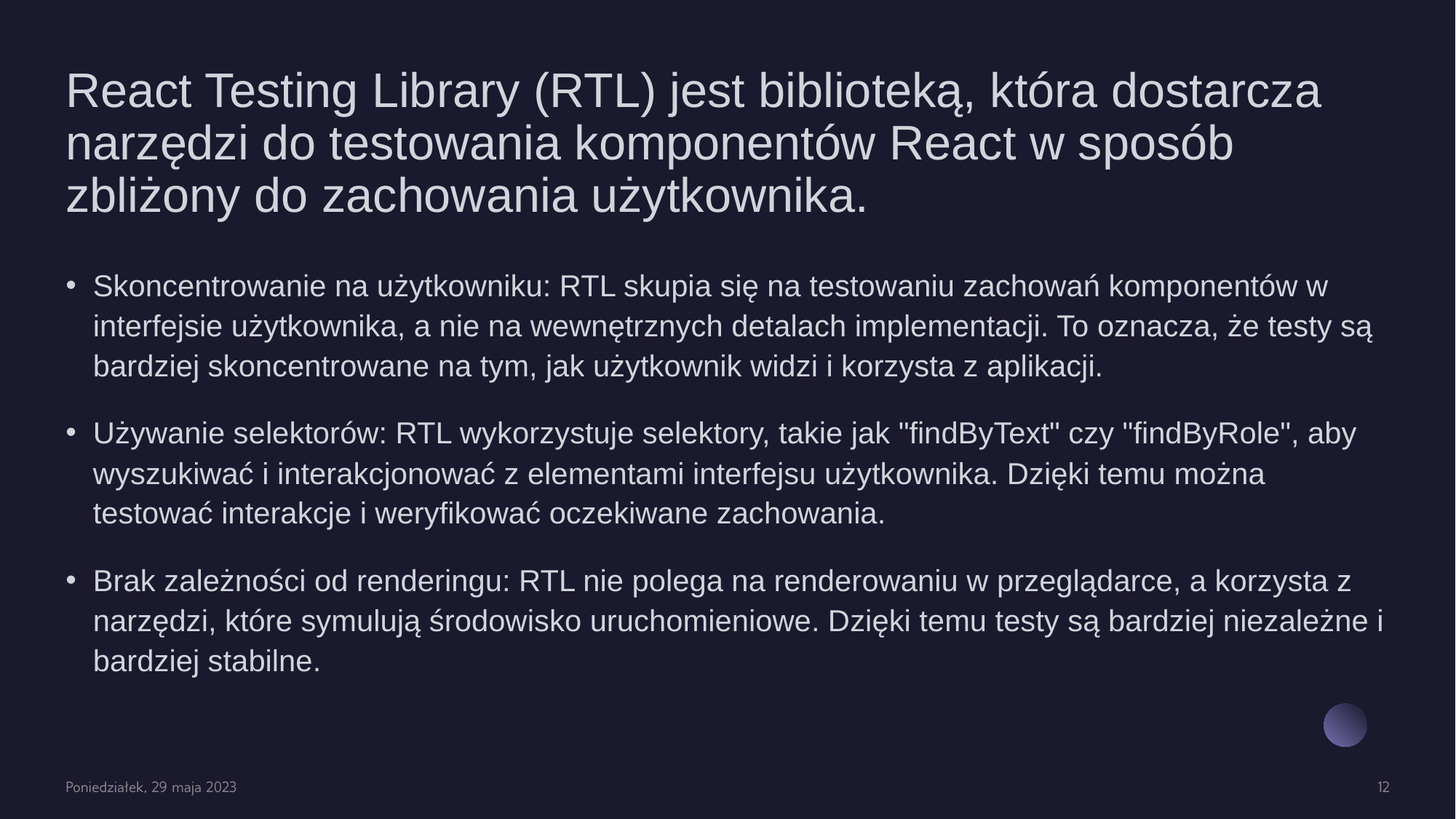

# React Testing Library (RTL) jest biblioteką, która dostarcza narzędzi do testowania komponentów React w sposób zbliżony do zachowania użytkownika.
Skoncentrowanie na użytkowniku: RTL skupia się na testowaniu zachowań komponentów w interfejsie użytkownika, a nie na wewnętrznych detalach implementacji. To oznacza, że testy są bardziej skoncentrowane na tym, jak użytkownik widzi i korzysta z aplikacji.
Używanie selektorów: RTL wykorzystuje selektory, takie jak "findByText" czy "findByRole", aby wyszukiwać i interakcjonować z elementami interfejsu użytkownika. Dzięki temu można testować interakcje i weryfikować oczekiwane zachowania.
Brak zależności od renderingu: RTL nie polega na renderowaniu w przeglądarce, a korzysta z narzędzi, które symulują środowisko uruchomieniowe. Dzięki temu testy są bardziej niezależne i bardziej stabilne.

Poniedziałek, 29 maja 2023
12